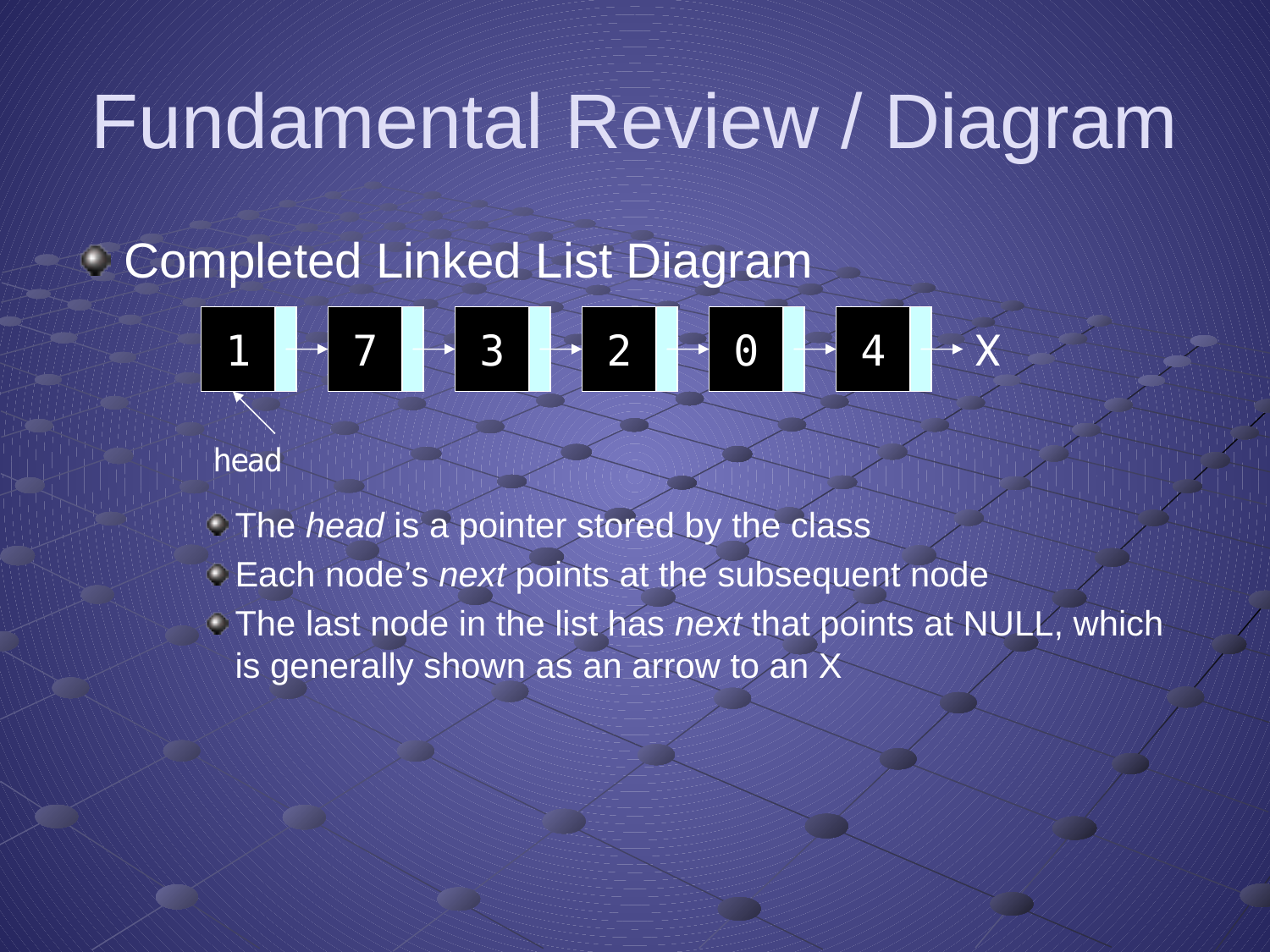

# Fundamental Review / Diagram
Completed Linked List Diagram

The head is a pointer stored by the class
Each node’s next points at the subsequent node
The last node in the list has next that points at NULL, which is generally shown as an arrow to an X

1

7

3

2

0

4

X

head